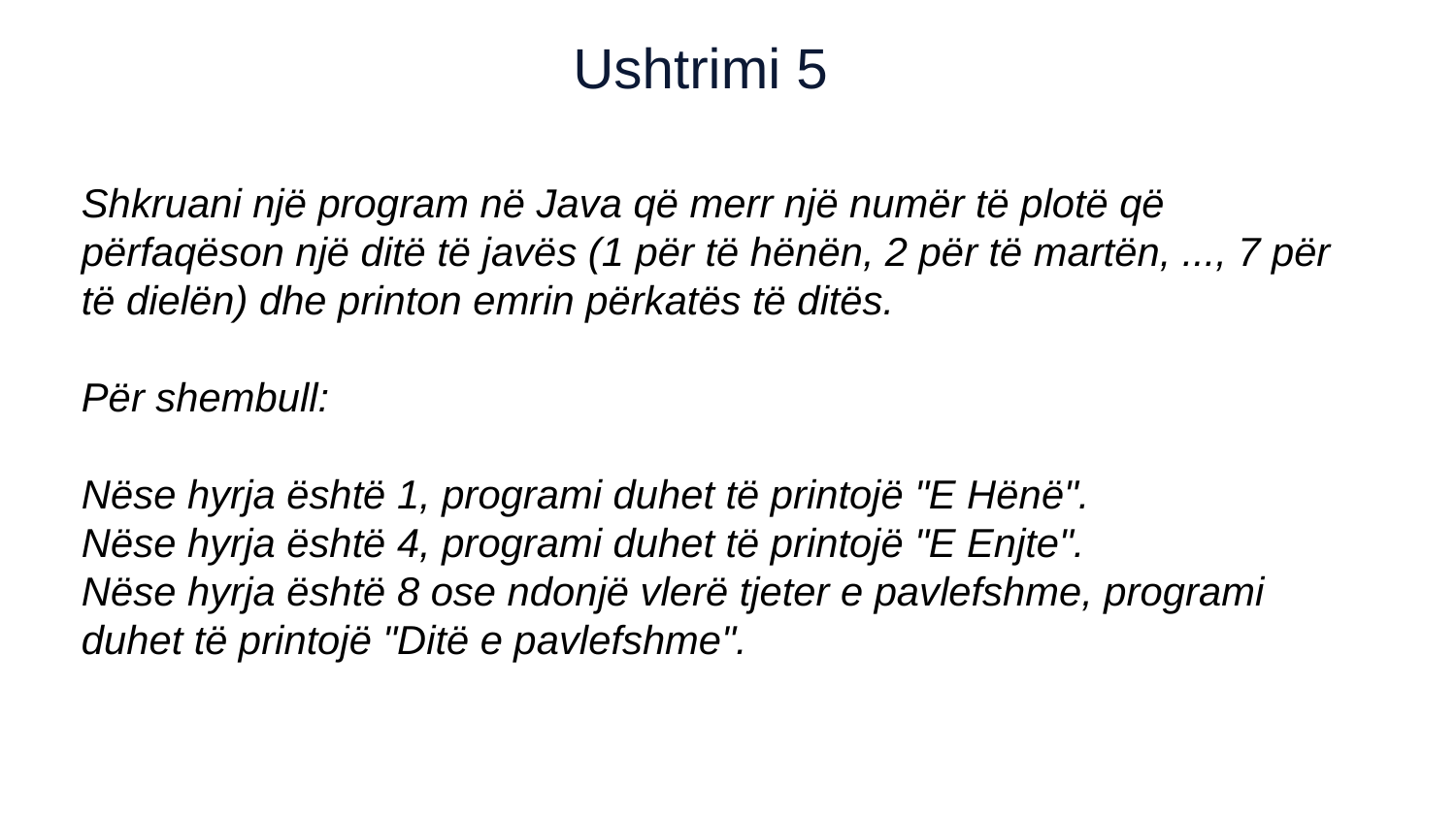

Ushtrimi 5
Shkruani një program në Java që merr një numër të plotë që përfaqëson një ditë të javës (1 për të hënën, 2 për të martën, ..., 7 për të dielën) dhe printon emrin përkatës të ditës.

Për shembull:

Nëse hyrja është 1, programi duhet të printojë "E Hënë".
Nëse hyrja është 4, programi duhet të printojë "E Enjte".
Nëse hyrja është 8 ose ndonjë vlerë tjeter e pavlefshme, programi duhet të printojë "Ditë e pavlefshme".